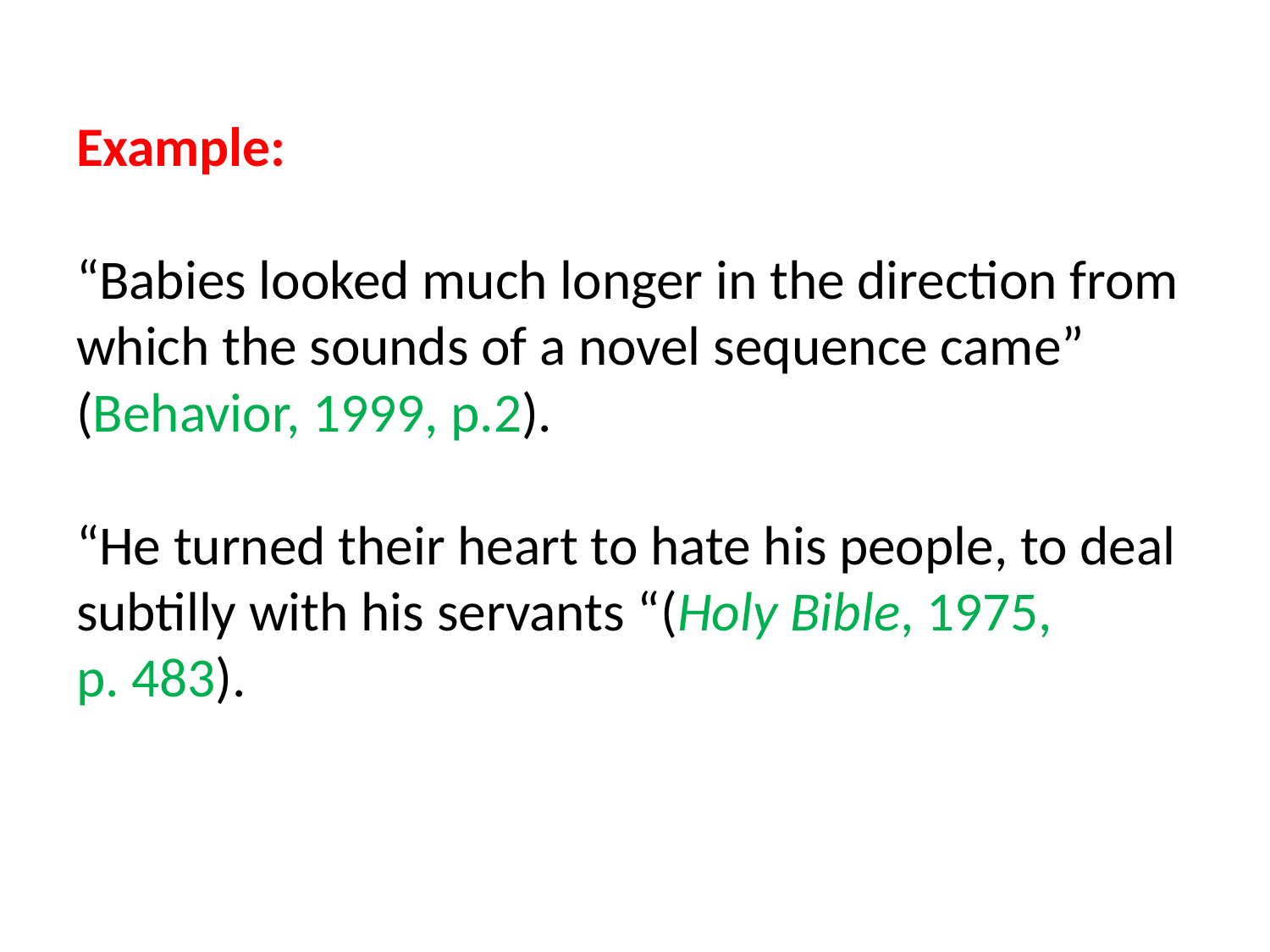

# Example:   “Babies looked much longer in the direction from which the sounds of a novel sequence came” (Behavior, 1999, p.2). “He turned their heart to hate his people, to deal subtilly with his servants “(Holy Bible, 1975, p. 483).